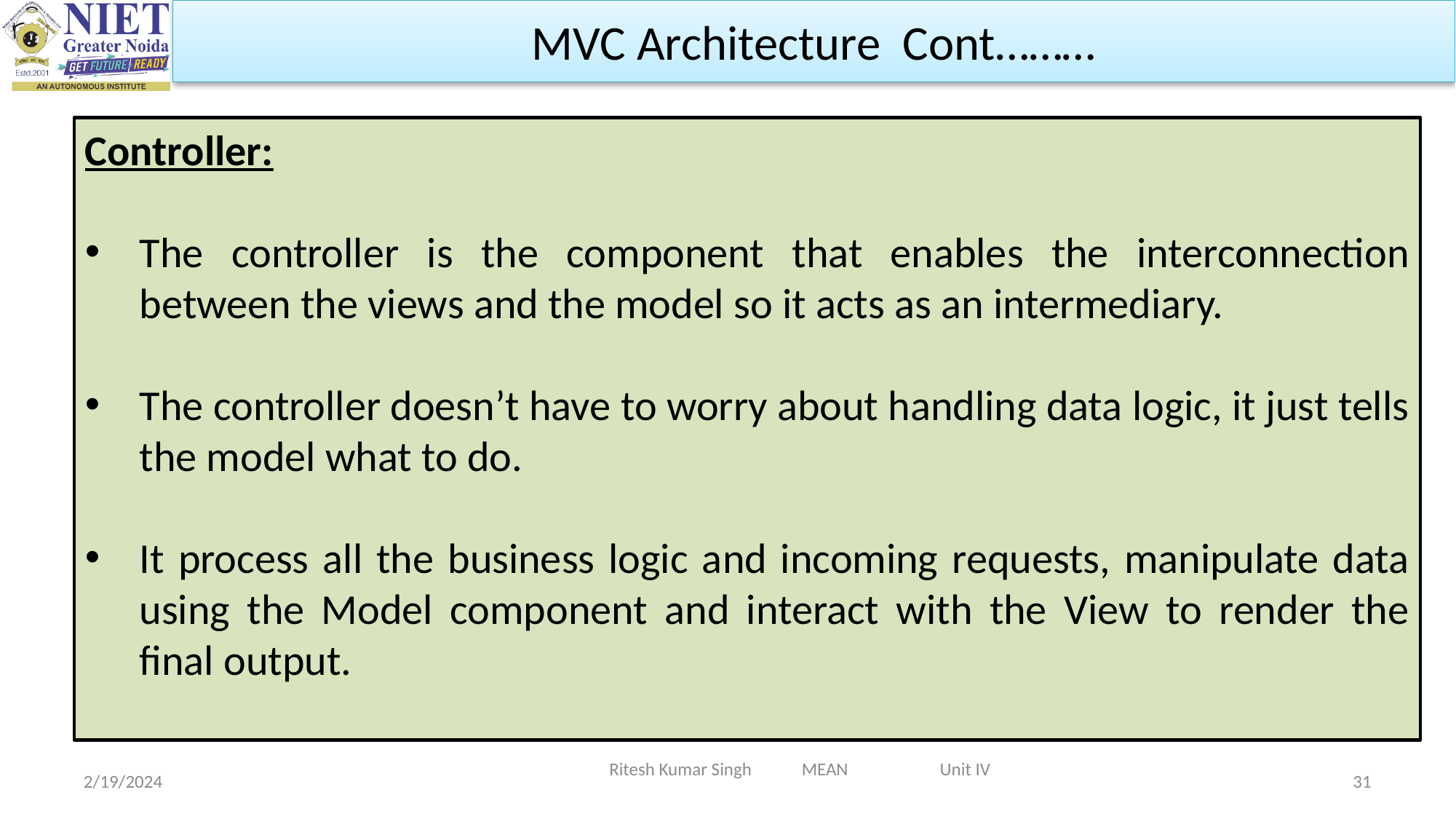

MVC Architecture  Cont………
Controller:

The controller is the component that enables the interconnection between the views and the model so it acts as an intermediary.

The controller doesn’t have to worry about handling data logic, it just tells the model what to do.

It process all the business logic and incoming requests, manipulate data using the Model component and interact with the View to render the final output.

Ritesh Kumar Singh            MEAN                      Unit IV
2/19/2024
31